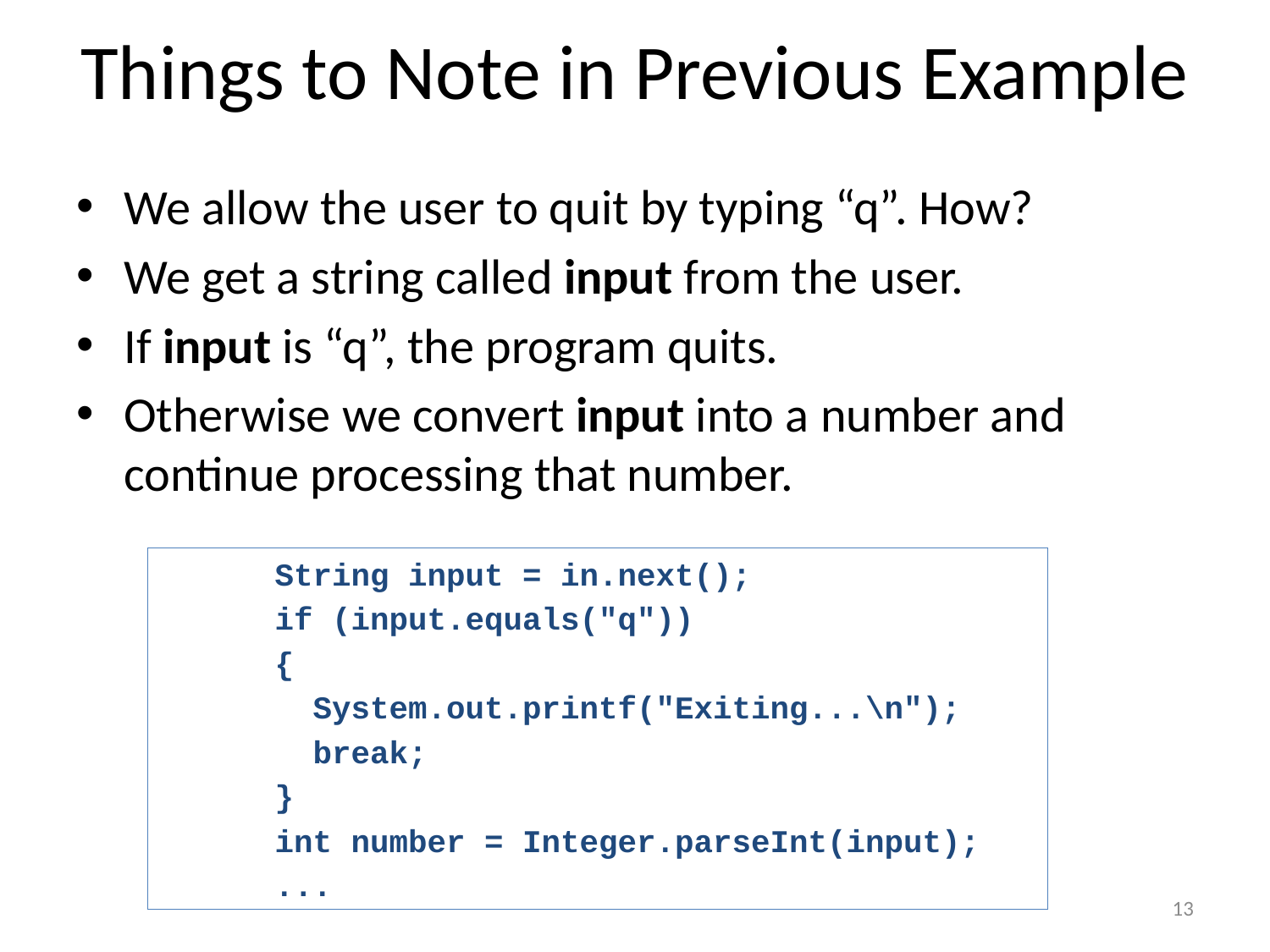

# Things to Note in Previous Example
We allow the user to quit by typing “q”. How?
We get a string called input from the user.
If input is “q”, the program quits.
Otherwise we convert input into a number and continue processing that number.
      String input = in.next();
      if (input.equals("q"))
      {
        System.out.printf("Exiting...\n");
        break;
      }
      int number = Integer.parseInt(input);
      ...
13